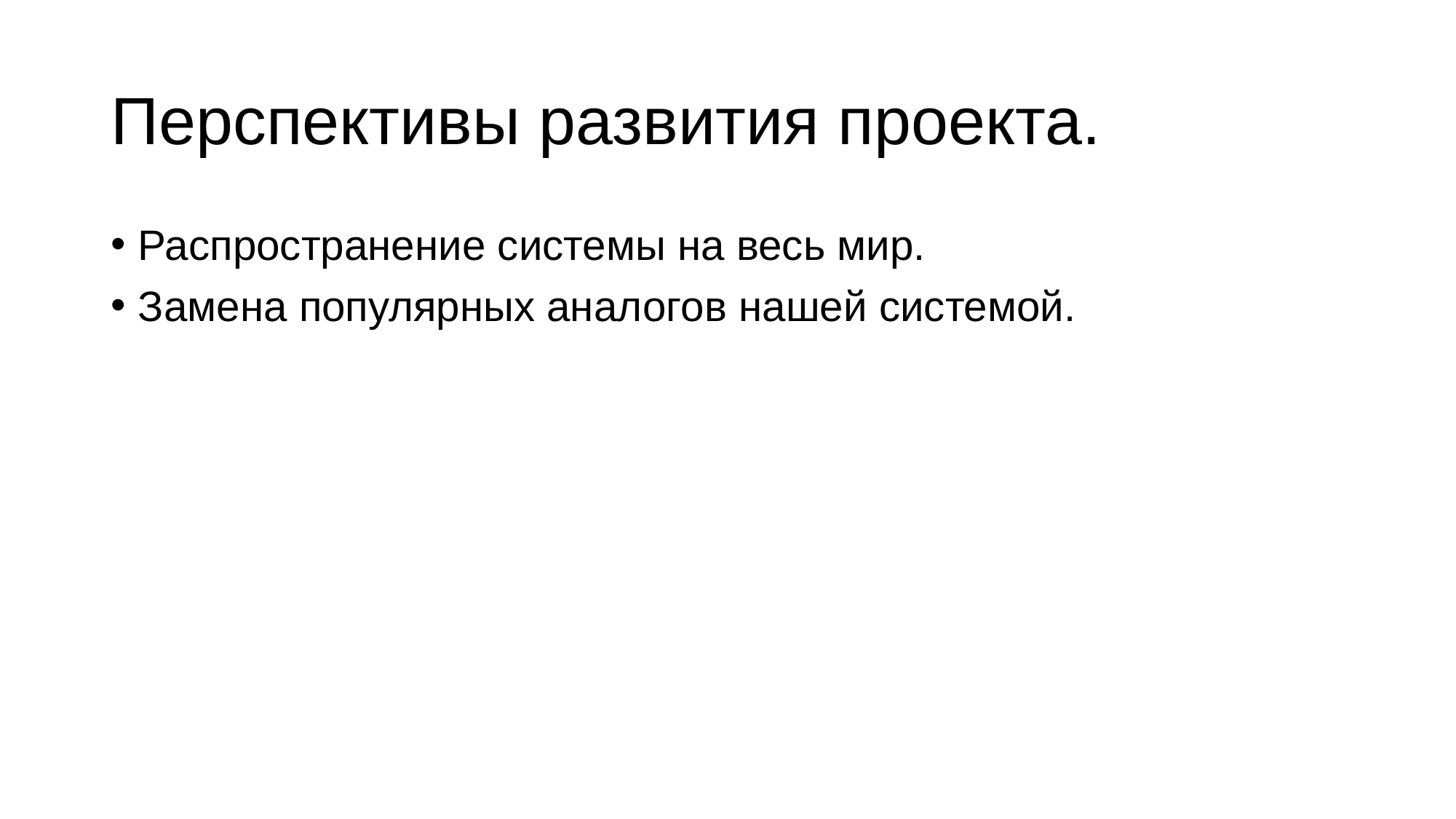

# Перспективы развития проекта.
Распространение системы на весь мир.
Замена популярных аналогов нашей системой.